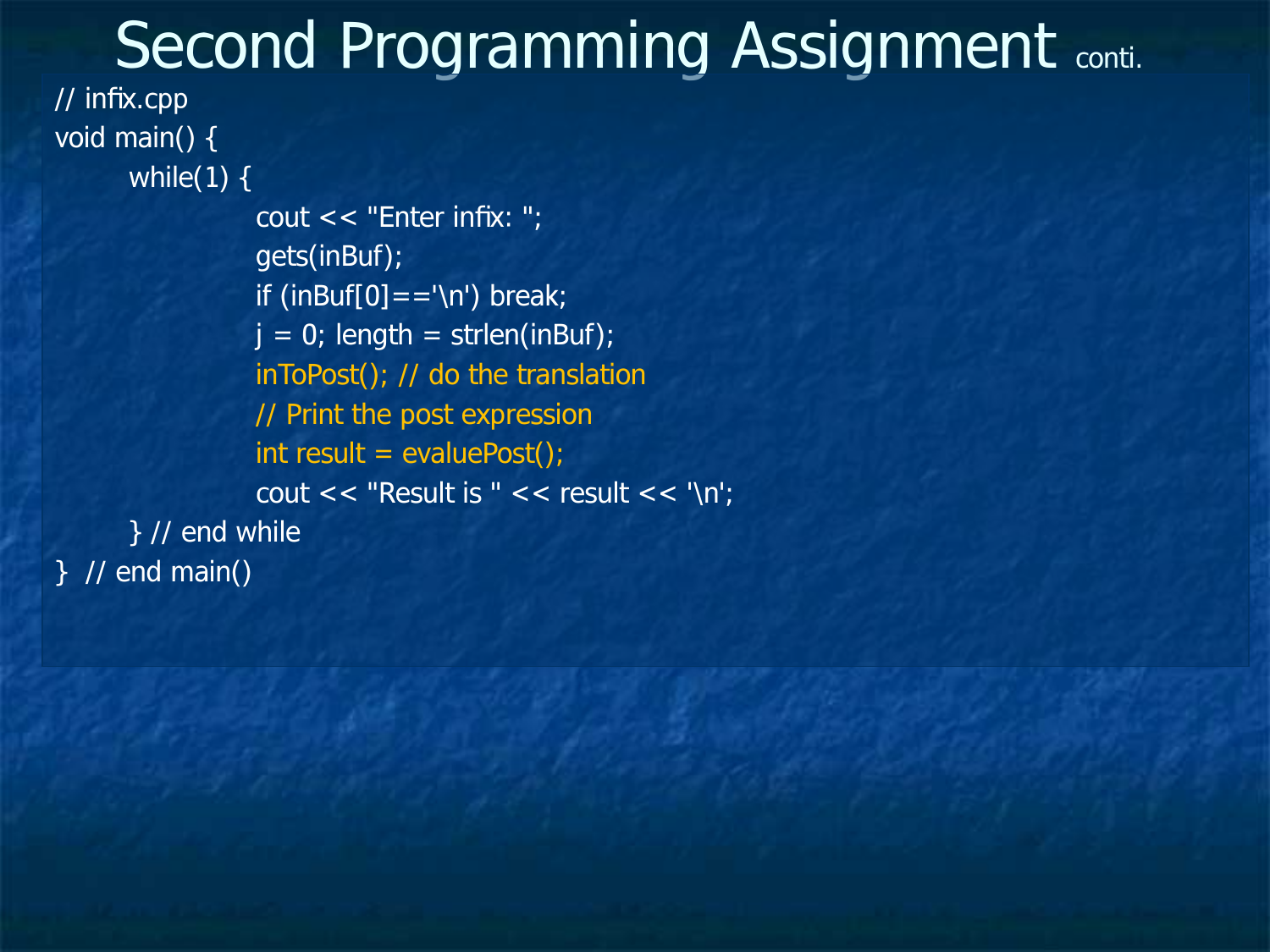

Second Programming Assignment conti.
// infix.cpp
void main() {
	while(1) {
		cout << "Enter infix: ";
		gets(inBuf);
		if (inBuf[0]=='\n') break;
		j = 0; length = strlen(inBuf);
		inToPost(); // do the translation
		// Print the post expression
		int result = evaluePost();
		cout << "Result is " << result << '\n';
	} // end while
}  // end main()